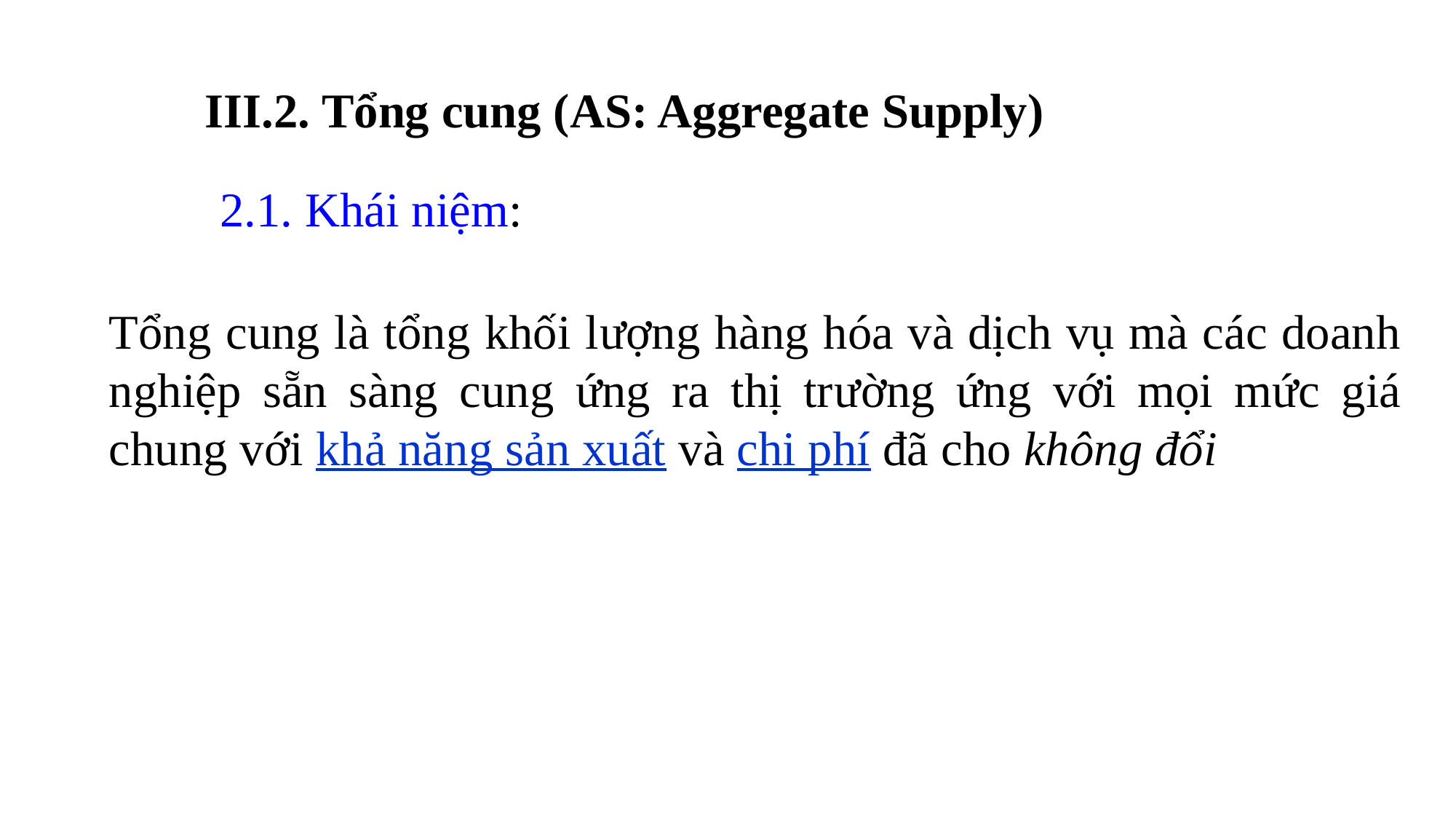

III.2. Tổng cung (AS: Aggregate Supply)
2.1. Khái niệm:
Tổng cung là tổng khối l­ượng hàng hóa và dịch vụ mà các doanh nghiệp sẵn sàng cung ứng ra thị tr­ường ứng với mọi mức giá chung với khả năng sản xuất và chi phí đã cho không đổi